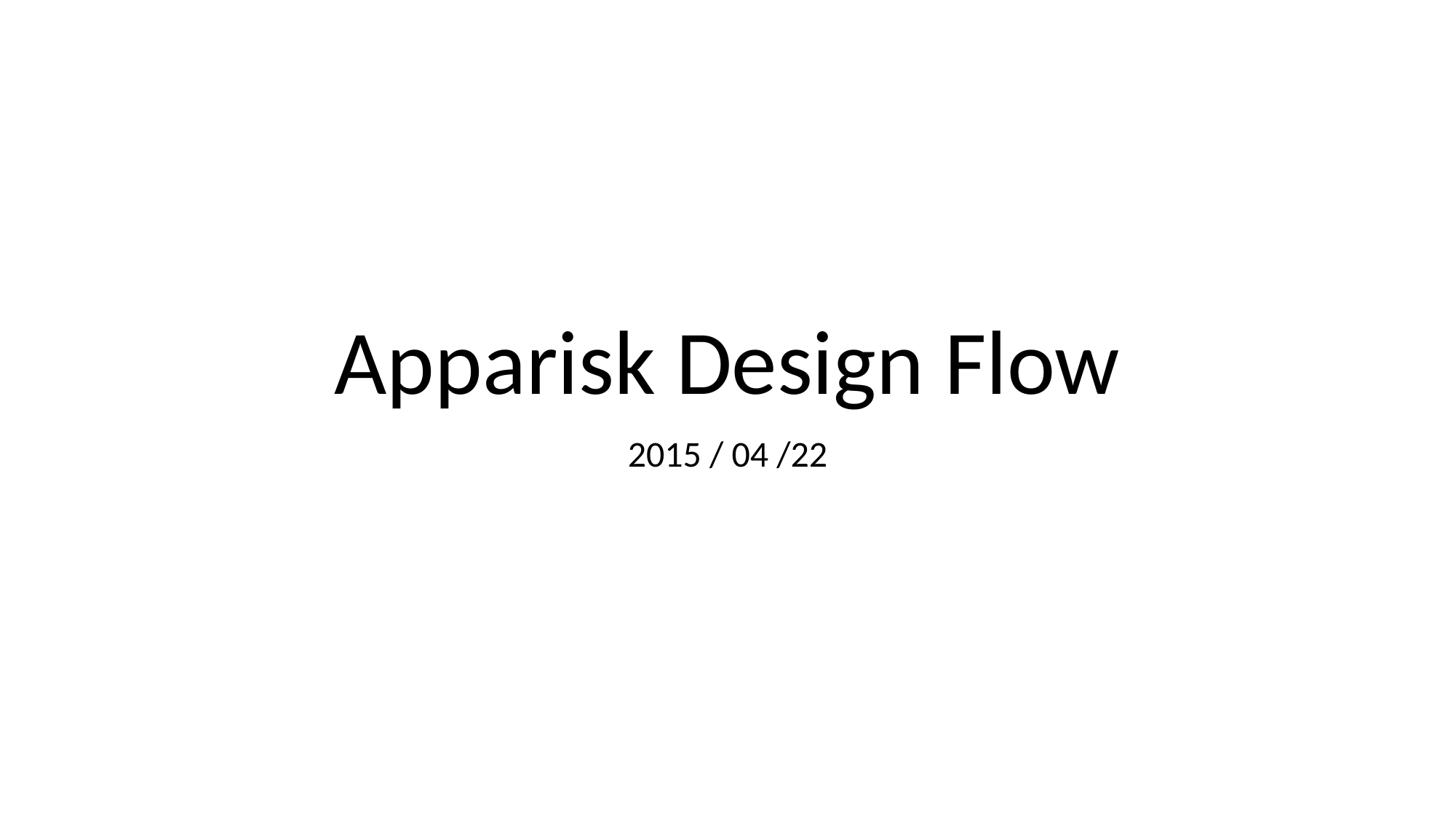

# Apparisk Design Flow
2015 / 04 /22